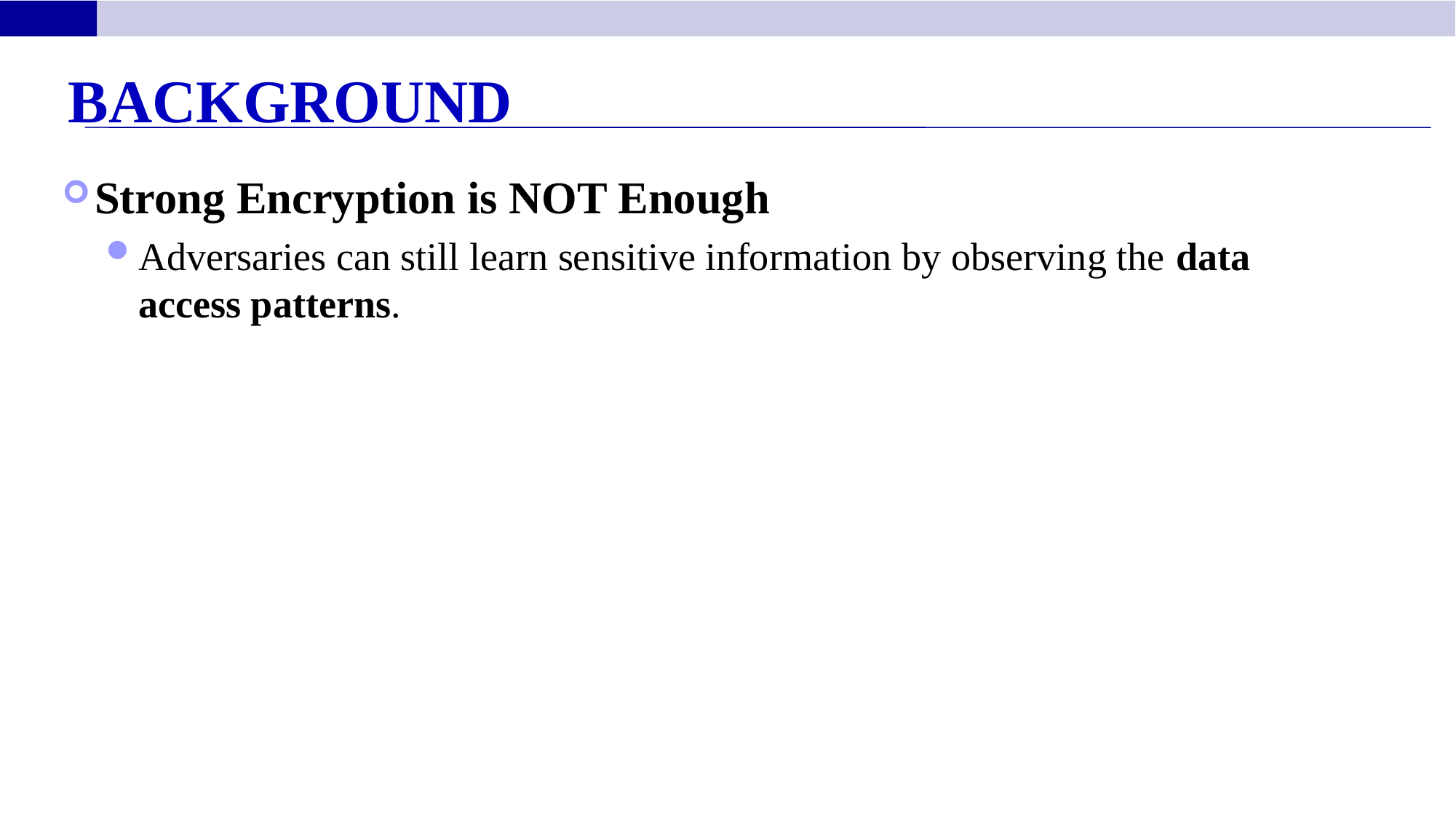

Background
Strong Encryption is NOT Enough
Adversaries can still learn sensitive information by observing the data access patterns.